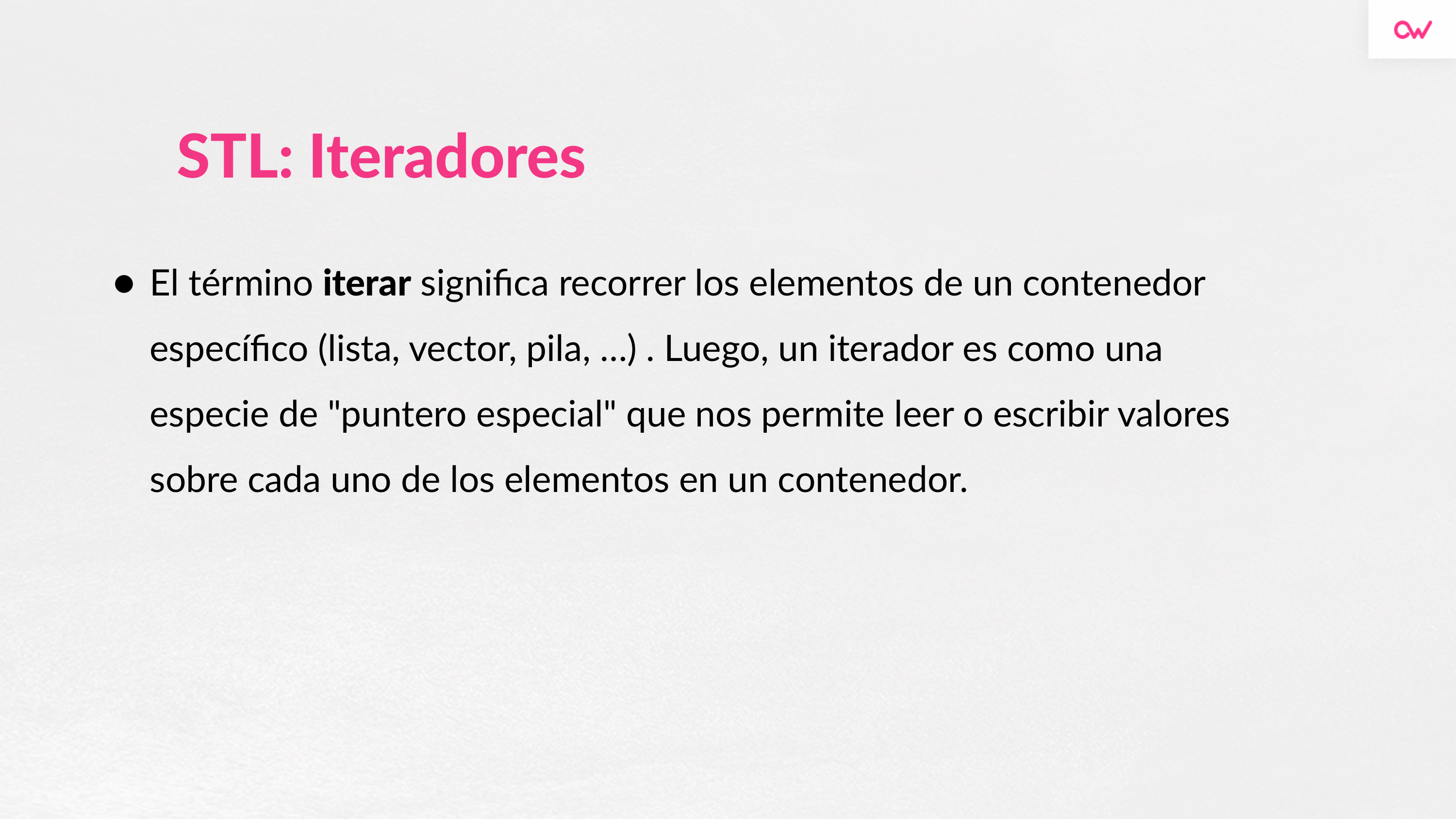

# STL: Iteradores
El término iterar significa recorrer los elementos de un contenedor específico (lista, vector, pila, …) . Luego, un iterador es como una especie de "puntero especial" que nos permite leer o escribir valores sobre cada uno de los elementos en un contenedor.